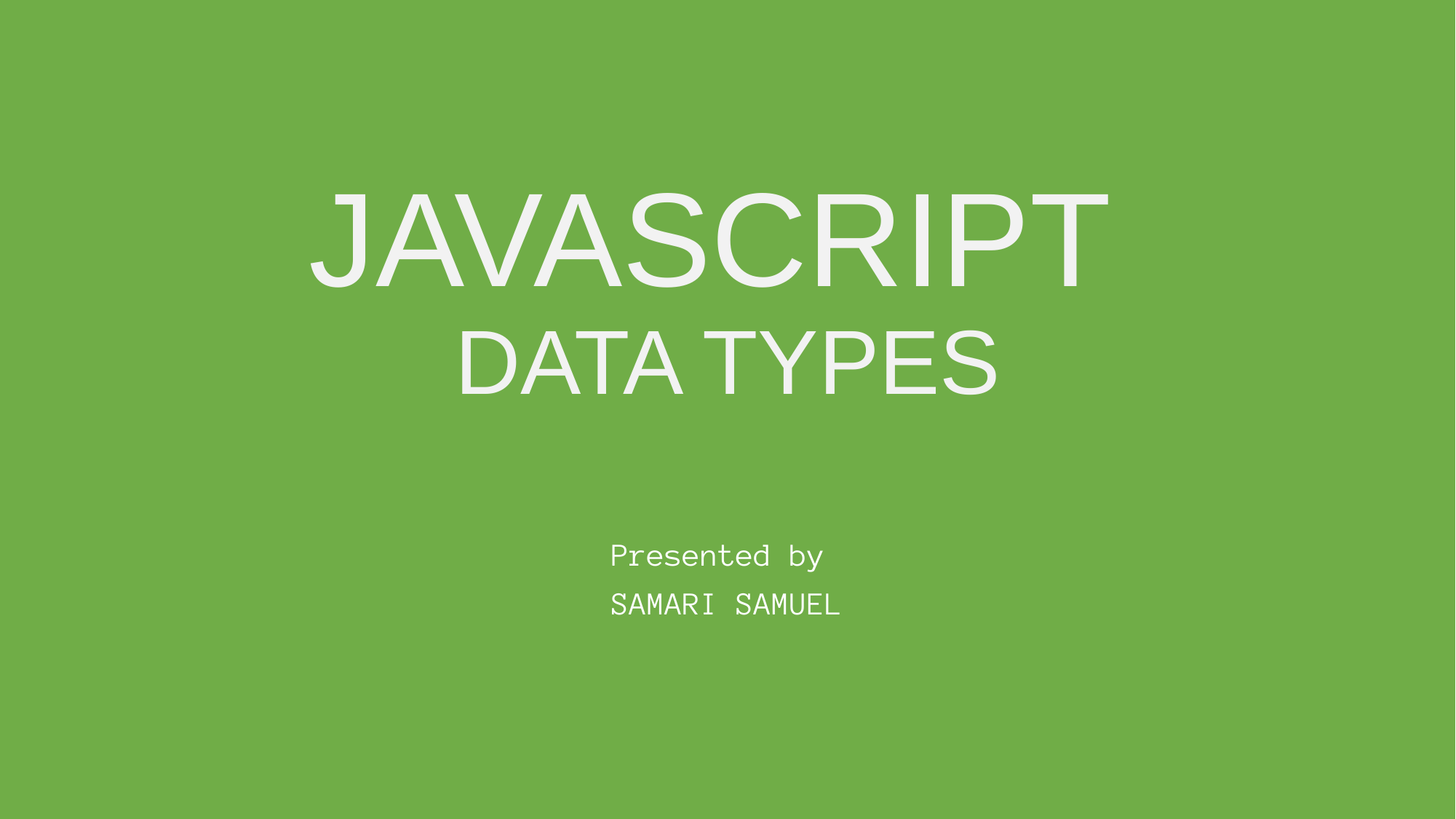

# JAVASCRIPT DATA TYPES

Presented by
SAMARI SAMUEL